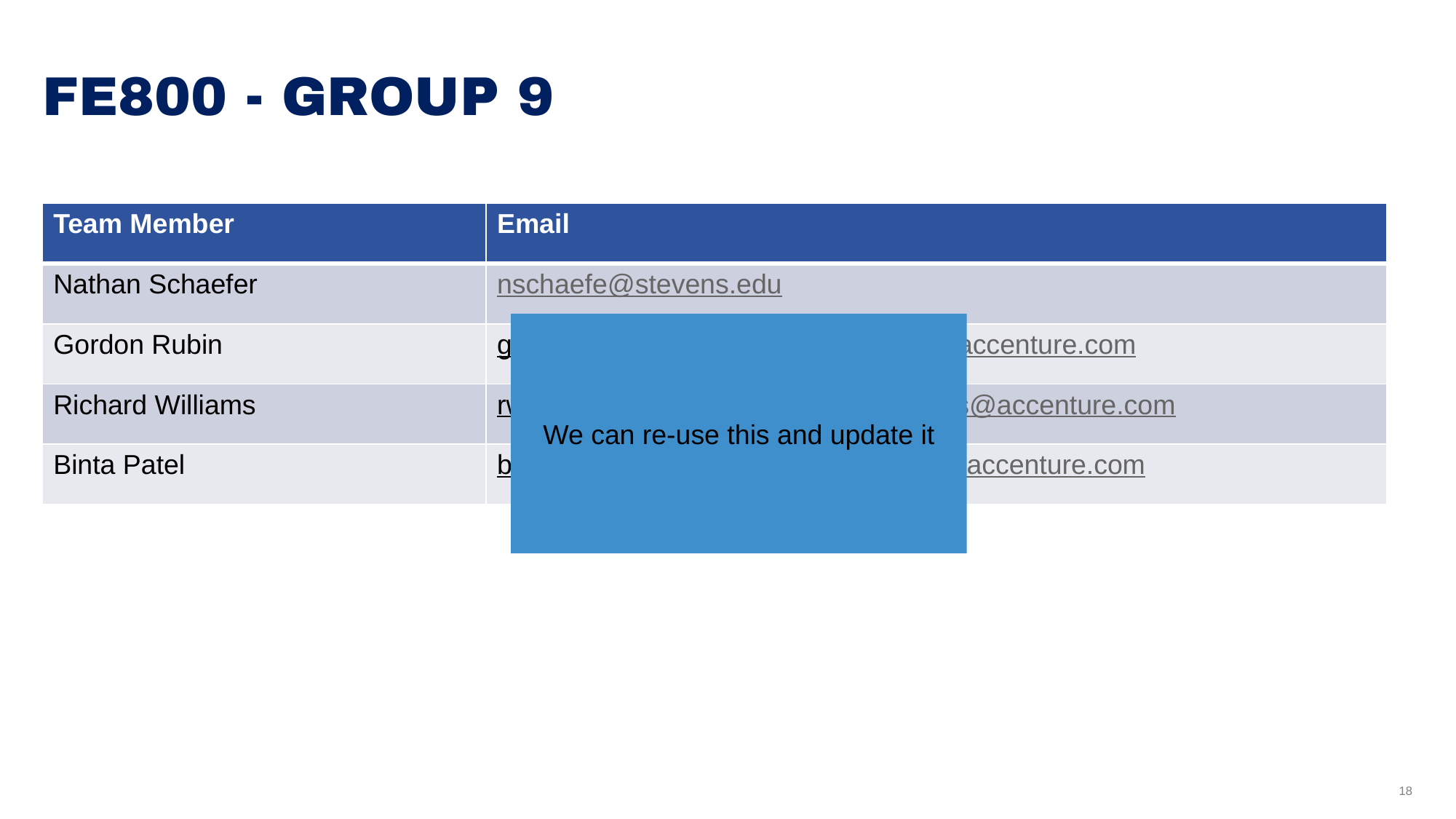

# FE800 - Group 9
| Team Member | Email |
| --- | --- |
| Nathan Schaefer | nschaefe@stevens.edu |
| Gordon Rubin | grubin1@stevens.edu; gordon.rubin@accenture.com |
| Richard Williams | rwillia9@stevens.edu; richard.j.williams@accenture.com |
| Binta Patel | bpatel93@stevens.edu; binta.d.patel@accenture.com |
We can re-use this and update it
18